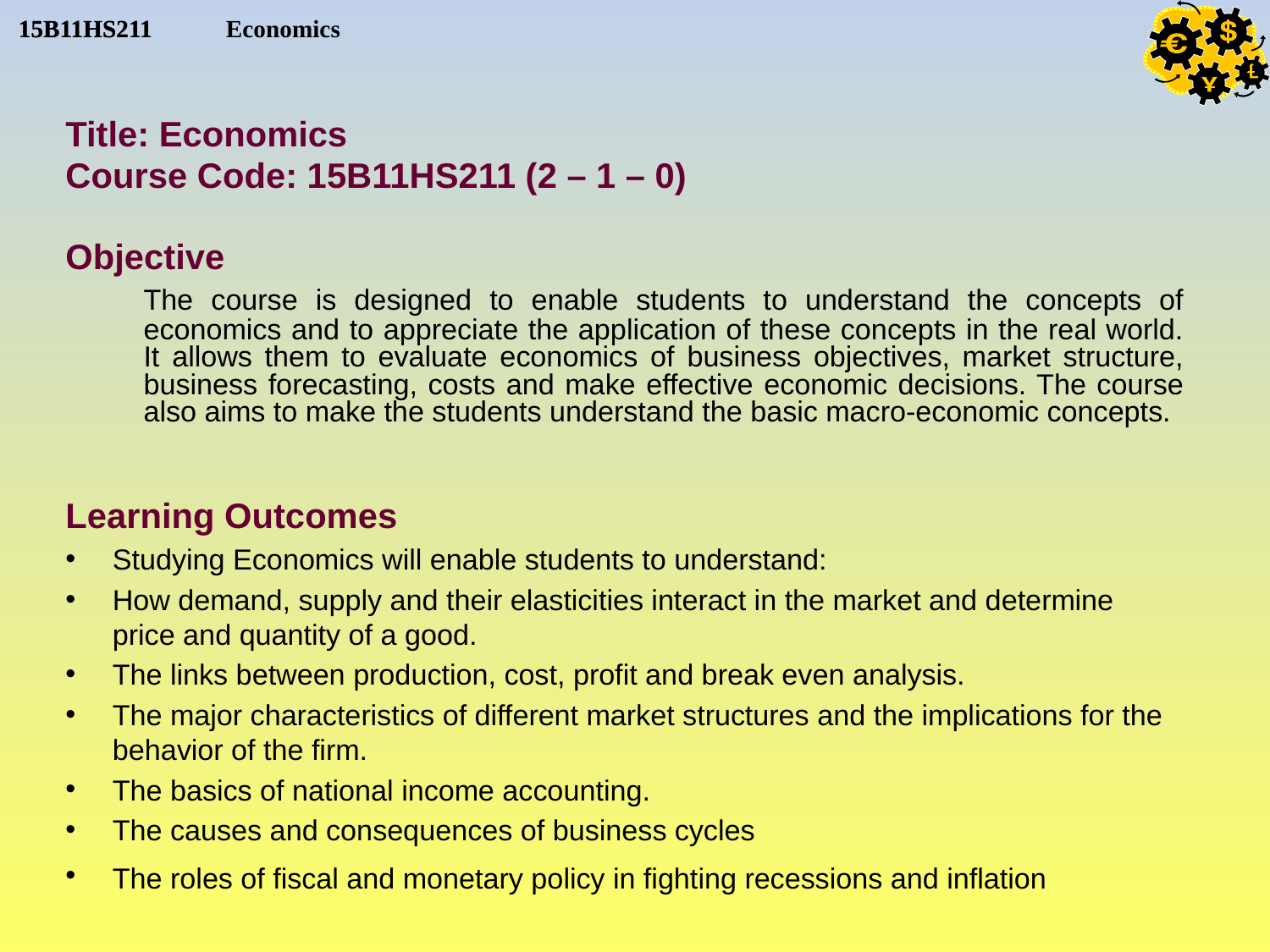

Title: Economics
Course Code: 15B11HS211 (2 – 1 – 0)

Objective
	The course is designed to enable students to understand the concepts of economics and to appreciate the application of these concepts in the real world. It allows them to evaluate economics of business objectives, market structure, business forecasting, costs and make effective economic decisions. The course also aims to make the students understand the basic macro-economic concepts.

Learning Outcomes
Studying Economics will enable students to understand:
How demand, supply and their elasticities interact in the market and determine price and quantity of a good.
The links between production, cost, profit and break even analysis.
The major characteristics of different market structures and the implications for the behavior of the firm.
The basics of national income accounting.
The causes and consequences of business cycles
The roles of fiscal and monetary policy in fighting recessions and inflation